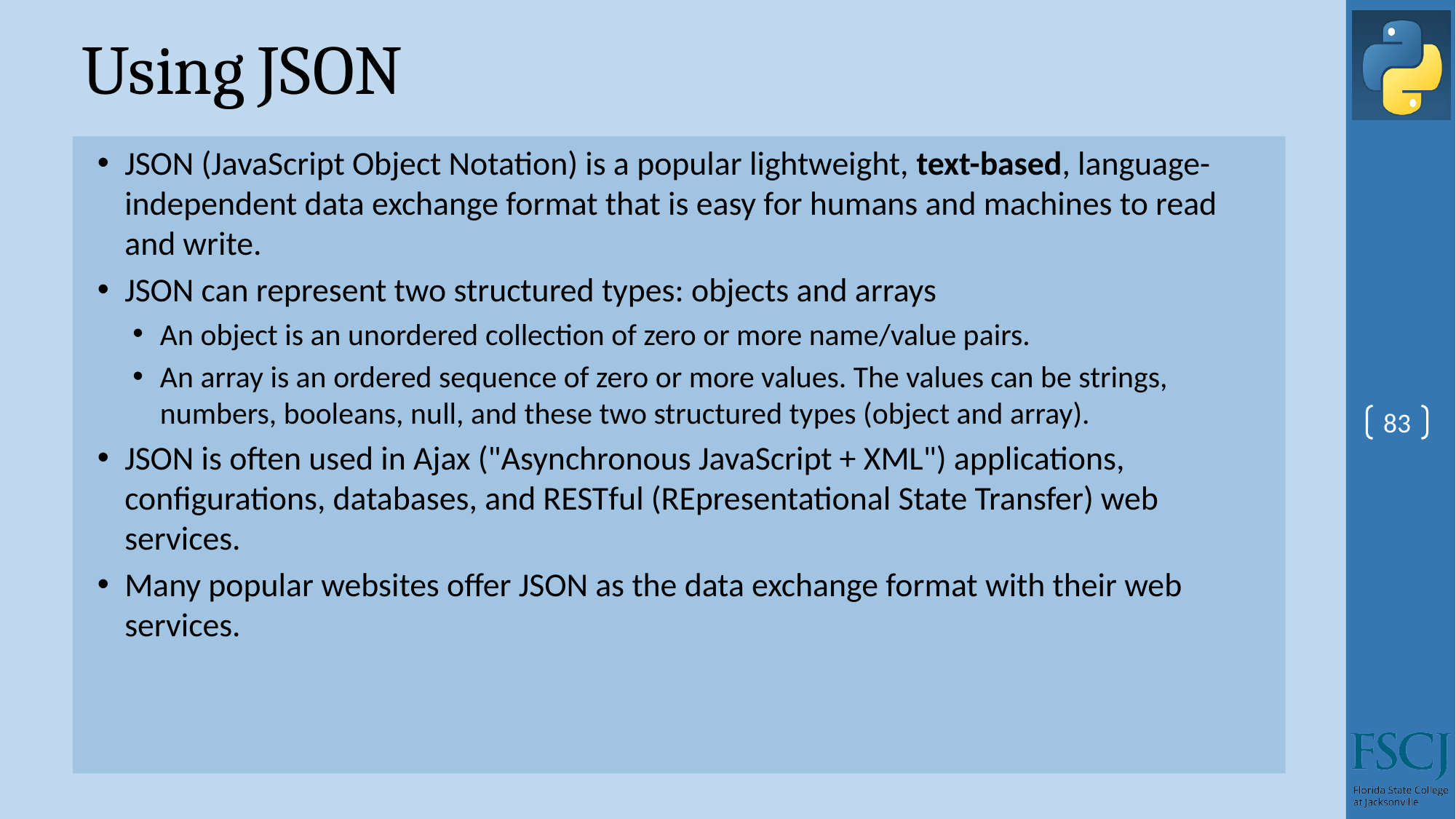

# Using JSON
JSON (JavaScript Object Notation) is a popular lightweight, text-based, language-independent data exchange format that is easy for humans and machines to read and write.
JSON can represent two structured types: objects and arrays
An object is an unordered collection of zero or more name/value pairs.
An array is an ordered sequence of zero or more values. The values can be strings, numbers, booleans, null, and these two structured types (object and array).
JSON is often used in Ajax ("Asynchronous JavaScript + XML") applications, configurations, databases, and RESTful (REpresentational State Transfer) web services.
Many popular websites offer JSON as the data exchange format with their web services.
83